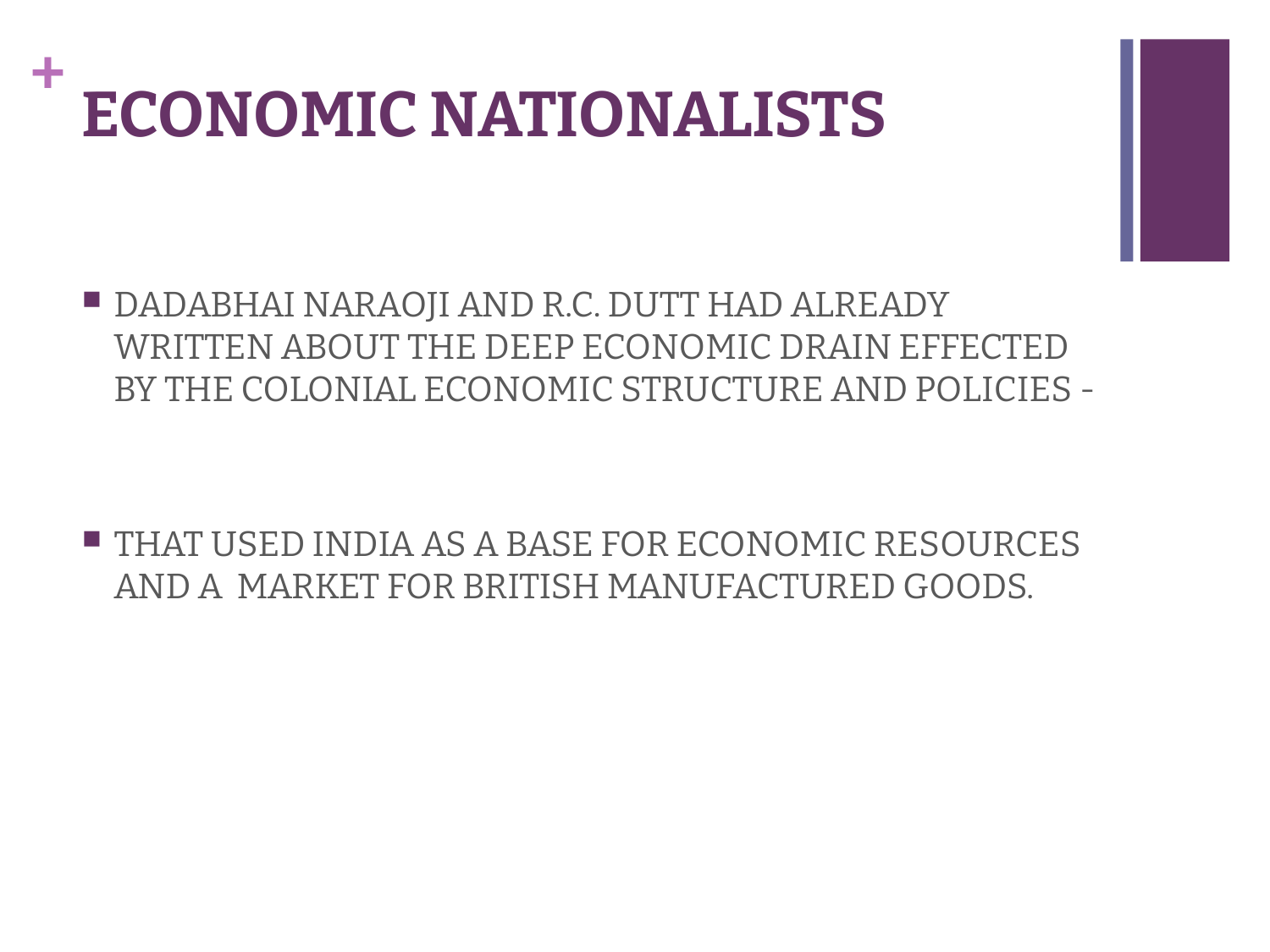

# ECONOMIC NATIONALISTS
DADABHAI NARAOJI AND R.C. DUTT HAD ALREADY WRITTEN ABOUT THE DEEP ECONOMIC DRAIN EFFECTED BY THE COLONIAL ECONOMIC STRUCTURE AND POLICIES -

THAT USED INDIA AS A BASE FOR ECONOMIC RESOURCES AND A  MARKET FOR BRITISH MANUFACTURED GOODS.